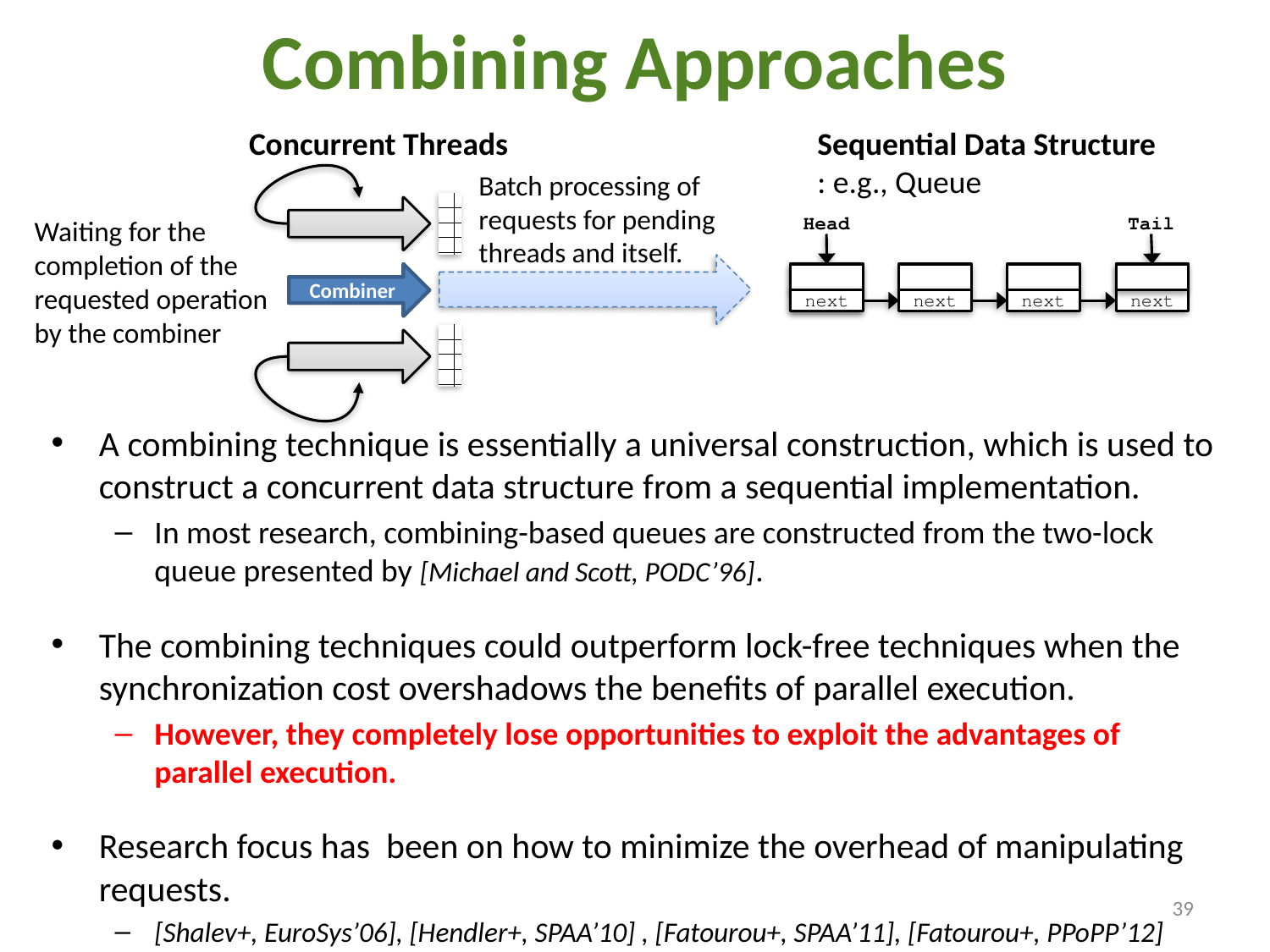

# Combining Approaches
Concurrent Threads
Sequential Data Structure
: e.g., Queue
Head

next

Tail

next

next

next

next

Batch processing of requests for pending threads and itself.

Combiner

Waiting for the completion of the requested operation by the combiner

A combining technique is essentially a universal construction, which is used to construct a concurrent data structure from a sequential implementation.
In most research, combining-based queues are constructed from the two-lock queue presented by [Michael and Scott, PODC’96].

The combining techniques could outperform lock-free techniques when the synchronization cost overshadows the benefits of parallel execution.
However, they completely lose opportunities to exploit the advantages of parallel execution.

Research focus has  been on how to minimize the overhead of manipulating requests.
[Shalev+, EuroSys’06], [Hendler+, SPAA’10] , [Fatourou+, SPAA’11], [Fatourou+, PPoPP’12]

39